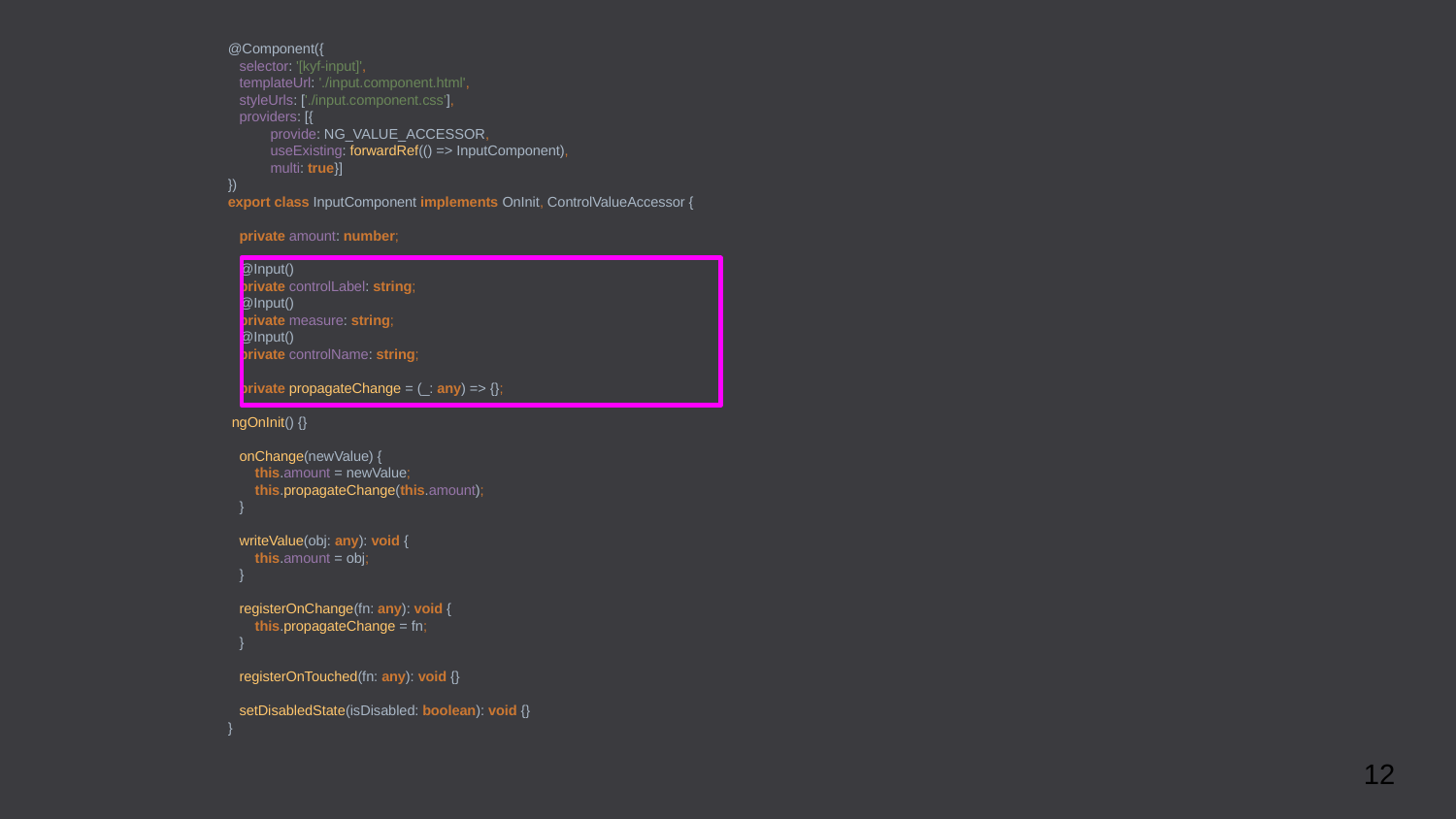

@Component({
   selector: '[kyf-input]',
   templateUrl: './input.component.html',
   styleUrls: ['./input.component.css'],
   providers: [{
           provide: NG_VALUE_ACCESSOR,
           useExisting: forwardRef(() => InputComponent),
           multi: true}]
})
export class InputComponent implements OnInit, ControlValueAccessor {

   private amount: number;

   @Input()
   private controlLabel: string;
   @Input()
   private measure: string;
   @Input()
   private controlName: string;

   private propagateChange = (_: any) => {};

 ngOnInit() {}

   onChange(newValue) {
       this.amount = newValue;
       this.propagateChange(this.amount);
   }

   writeValue(obj: any): void {
       this.amount = obj;
   }

   registerOnChange(fn: any): void {
       this.propagateChange = fn;
   }

   registerOnTouched(fn: any): void {}

   setDisabledState(isDisabled: boolean): void {}
}

12